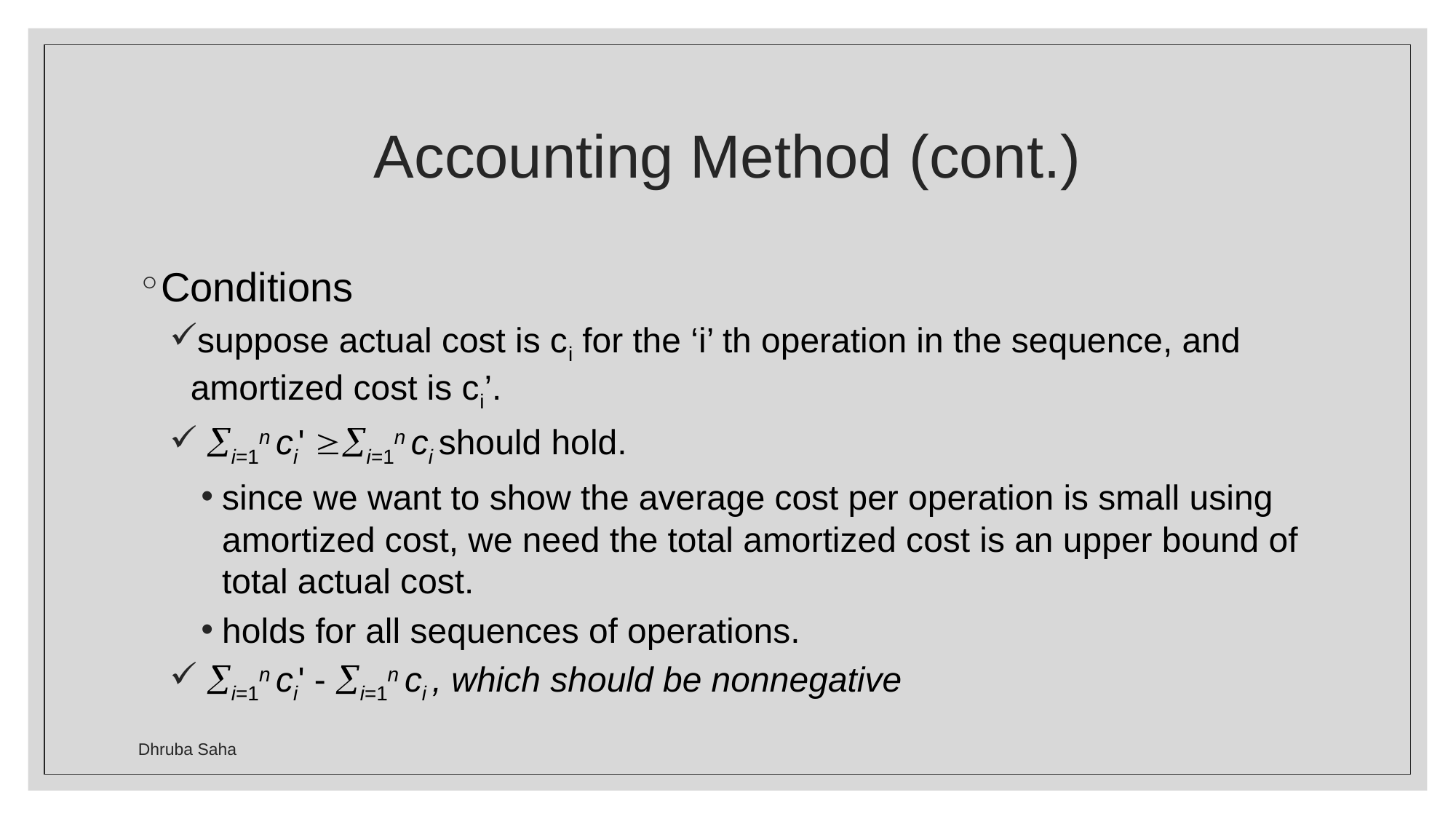

# Accounting Method (cont.)
Conditions
suppose actual cost is ci for the ‘i’ th operation in the sequence, and amortized cost is ci’.
 ∑i=1n ci' ≥∑i=1n ci should hold.
since we want to show the average cost per operation is small using amortized cost, we need the total amortized cost is an upper bound of total actual cost.
holds for all sequences of operations.
 ∑i=1n ci' - ∑i=1n ci , which should be nonnegative

Dhruba Saha